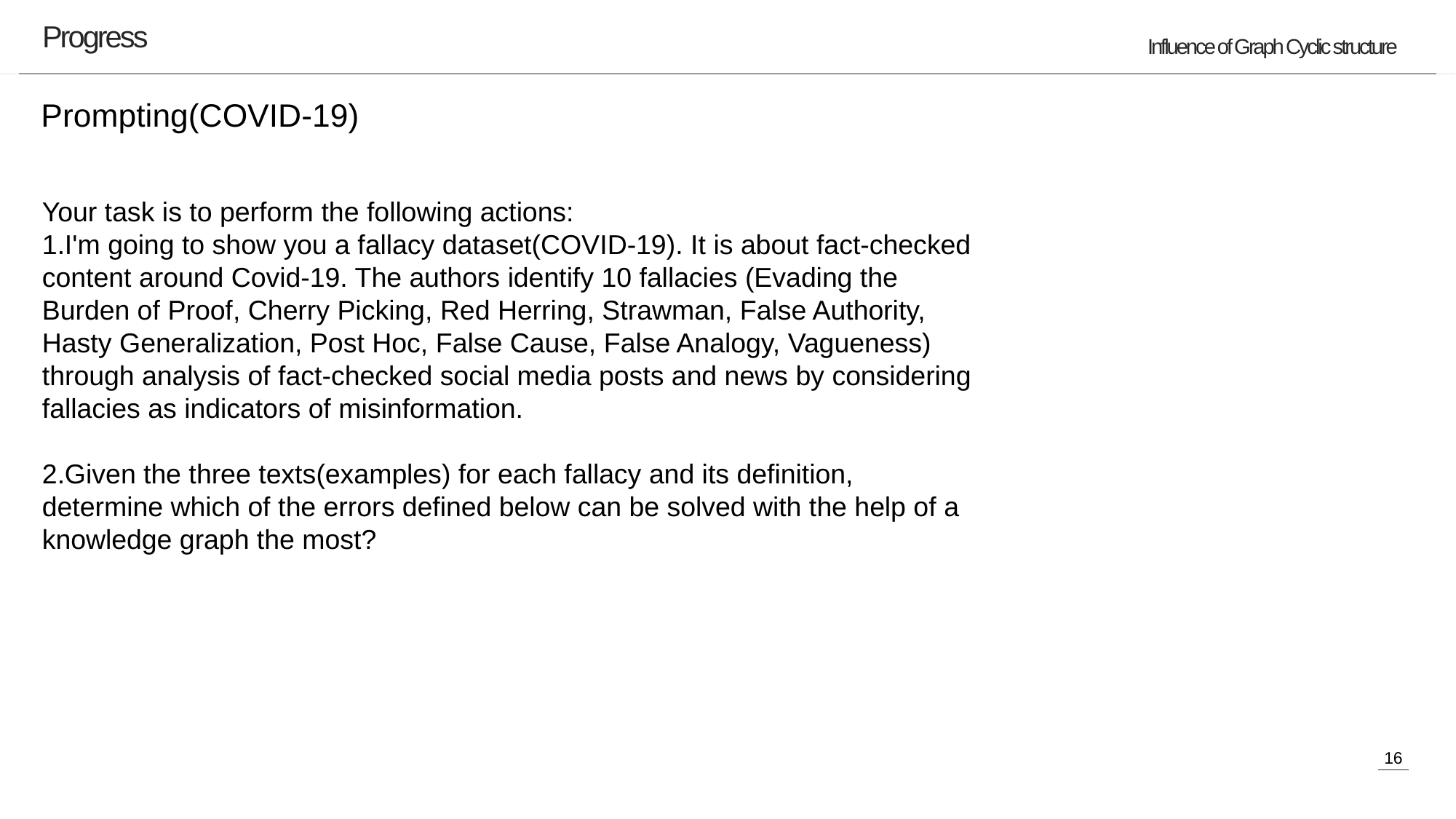

Progress
Prompting(COVID-19)
Your task is to perform the following actions:
I'm going to show you a fallacy dataset(COVID-19). It is about fact-checked content around Covid-19. The authors identify 10 fallacies (Evading the Burden of Proof, Cherry Picking, Red Herring, Strawman, False Authority, Hasty Generalization, Post Hoc, False Cause, False Analogy, Vagueness) through analysis of fact-checked social media posts and news by considering fallacies as indicators of misinformation.

Given the three texts(examples) for each fallacy and its definition, determine which of the errors defined below can be solved with the help of a knowledge graph the most?